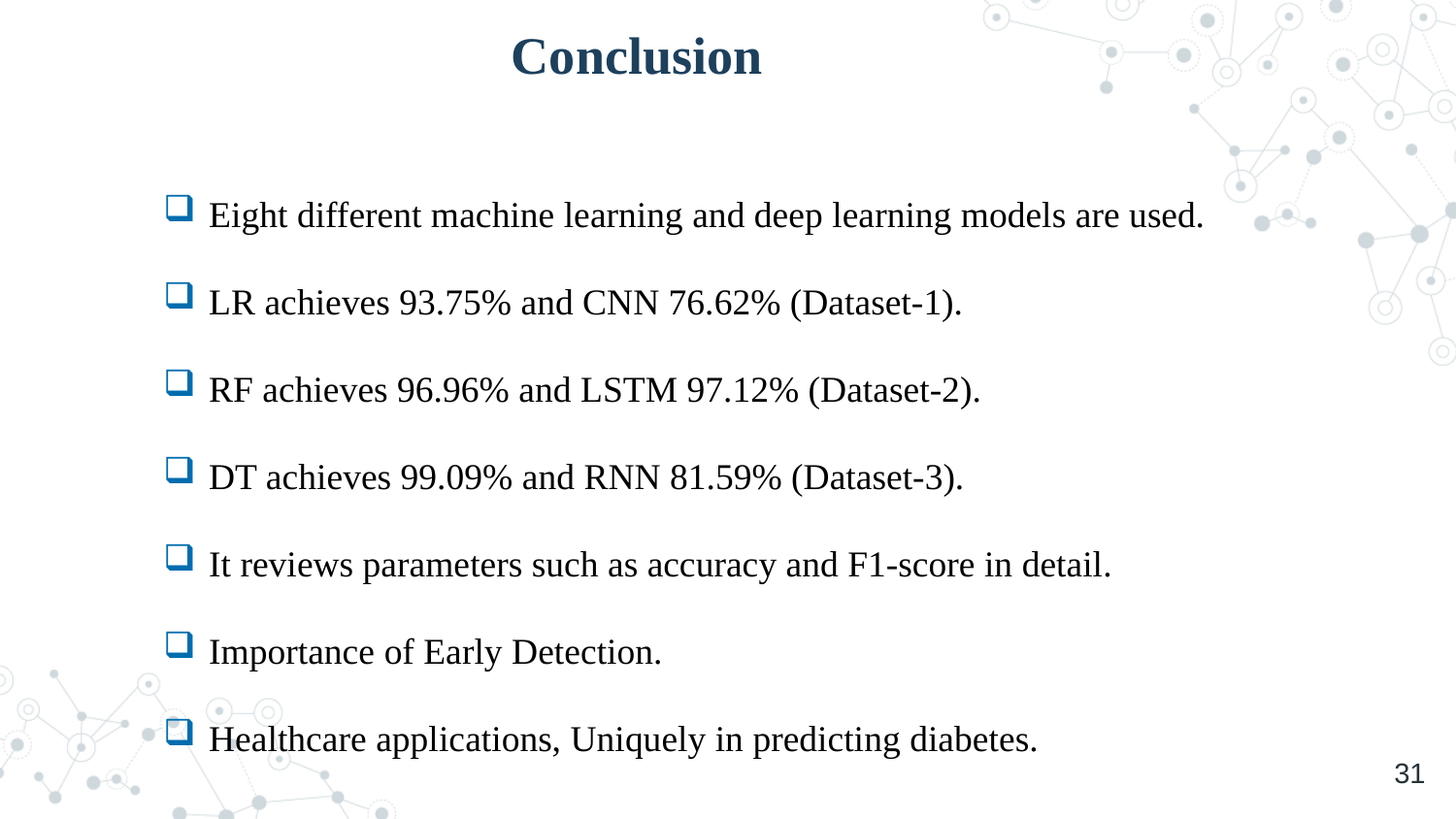

# Conclusion

Eight different machine learning and deep learning models are used.
LR achieves 93.75% and CNN 76.62% (Dataset-1).
RF achieves 96.96% and LSTM 97.12% (Dataset-2).
DT achieves 99.09% and RNN 81.59% (Dataset-3).
It reviews parameters such as accuracy and F1-score in detail.
Importance of Early Detection.
Healthcare applications, Uniquely in predicting diabetes.
31